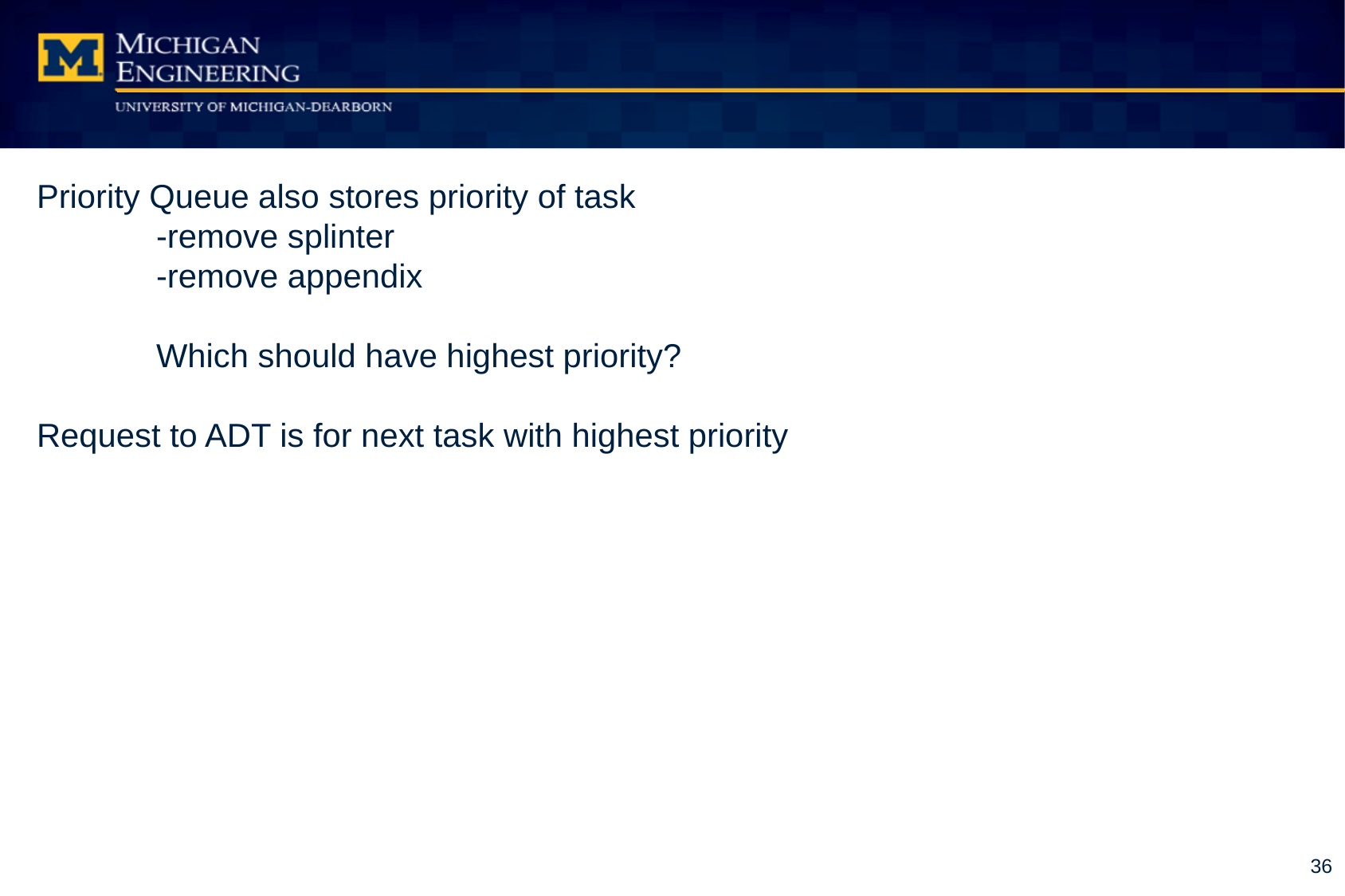

Priority Queue also stores priority of task
	-remove splinter
	-remove appendix

	Which should have highest priority?

Request to ADT is for next task with highest priority
36